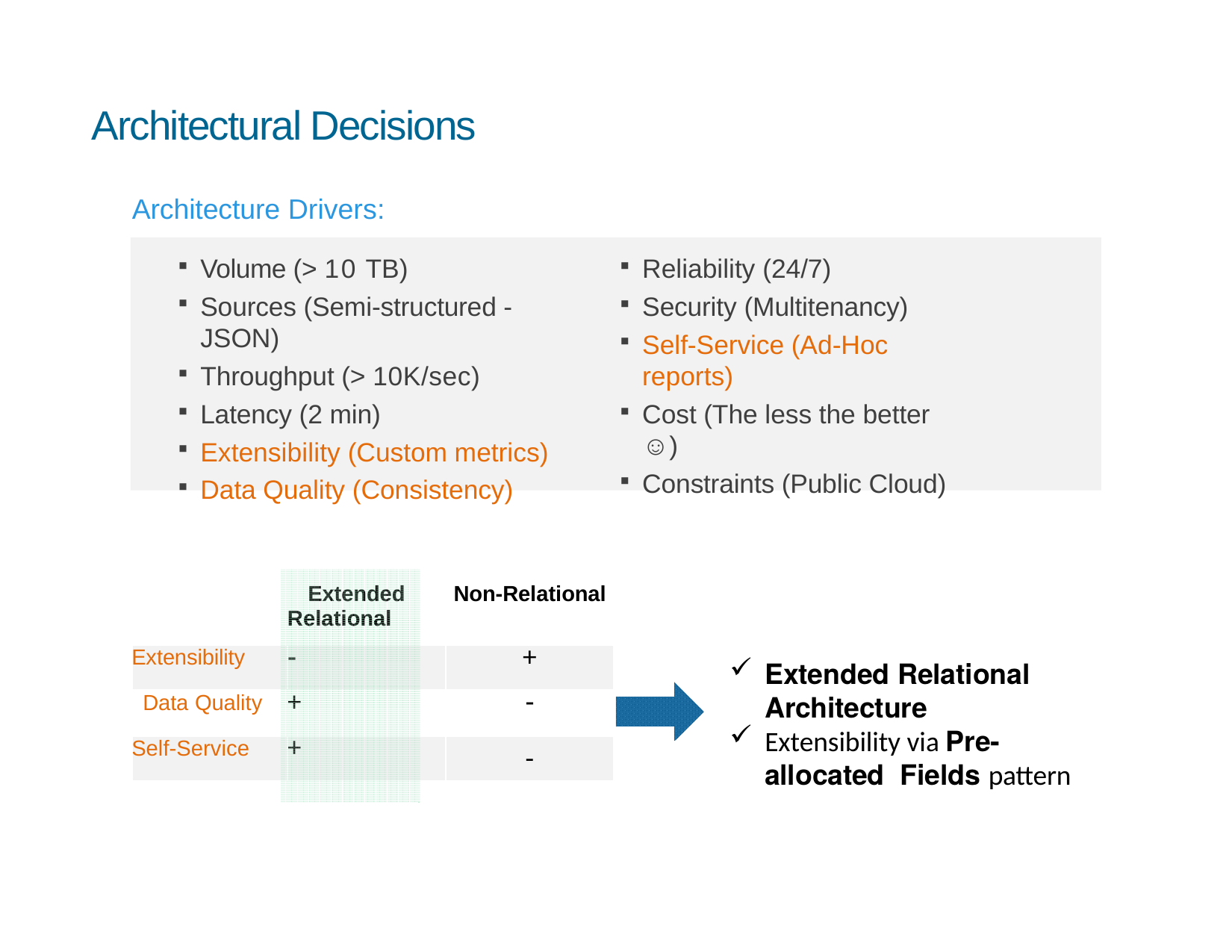

# Architectural Decisions
Architecture Drivers:
Volume (> 10 TB)
Sources (Semi-structured - JSON)
Throughput (> 10K/sec)
Latency (2 min)
Extensibility (Custom metrics)
Data Quality (Consistency)

Trade-off:

Reliability (24/7)
Security (Multitenancy)
Self-Service (Ad-Hoc reports)
Cost (The less the better ☺)
Constraints (Public Cloud)

|  | Extended Relational | Non-Relational |
| --- | --- | --- |
| Extensibility | ‐ | + |
| Data Quality | + | ‐ |
| Self-Service | + | ‐ |
Extended Relational Architecture
Extensibility via Pre‐allocated  Fields pattern

22